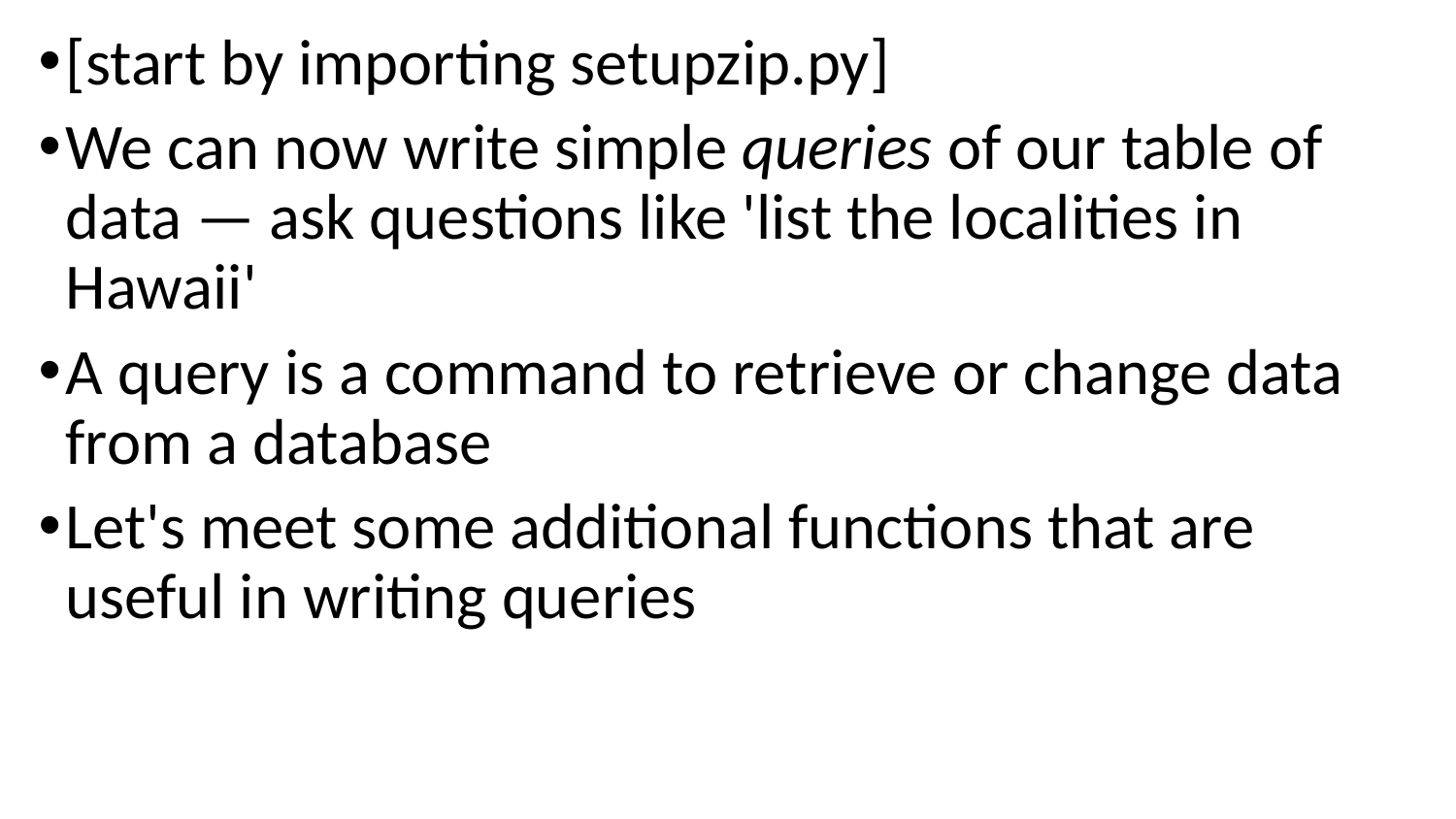

[start by importing setupzip.py]
We can now write simple queries of our table of data — ask questions like 'list the localities in Hawaii'
A query is a command to retrieve or change data from a database
Let's meet some additional functions that are useful in writing queries